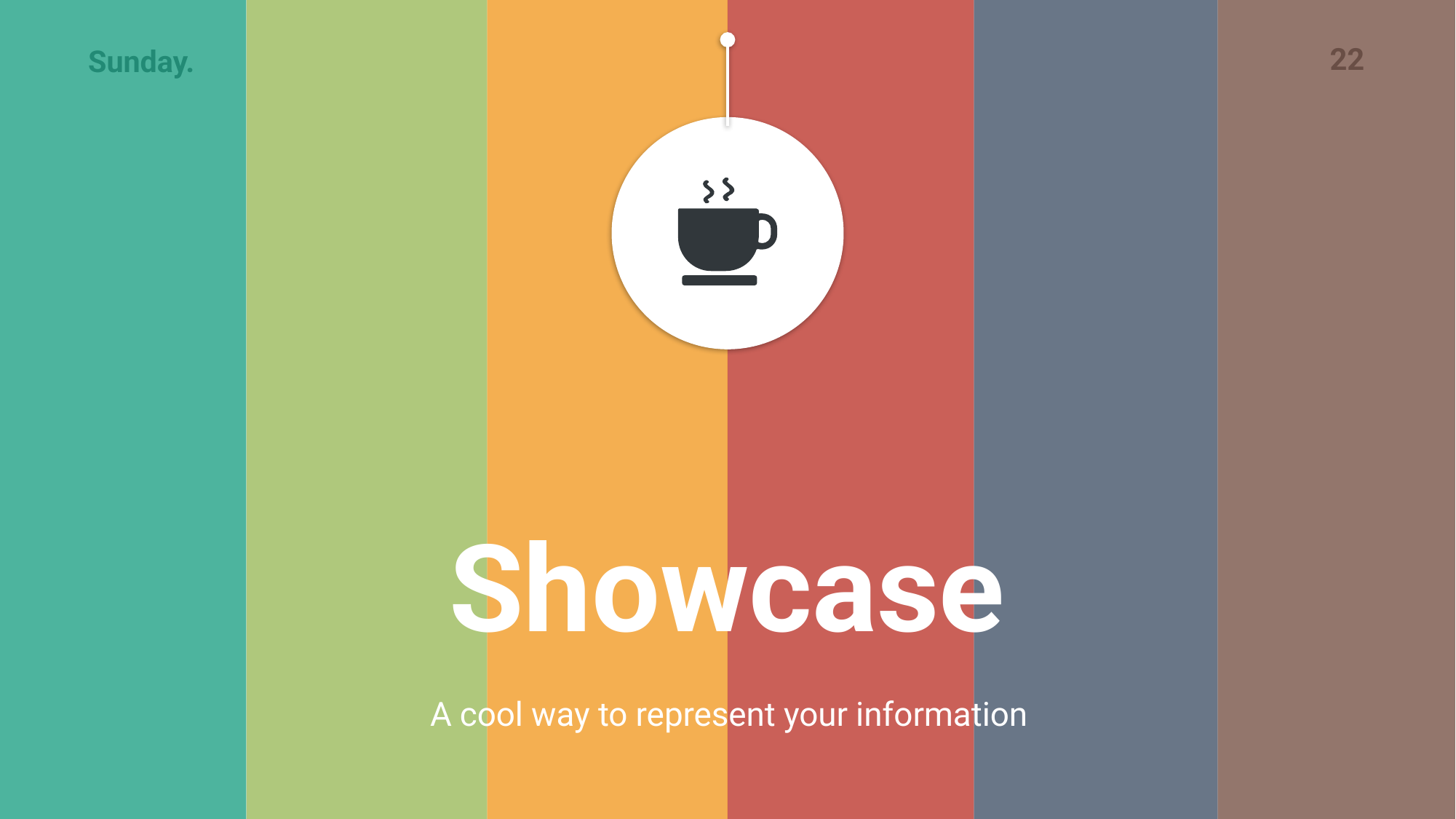

Showcase
A cool way to represent your information